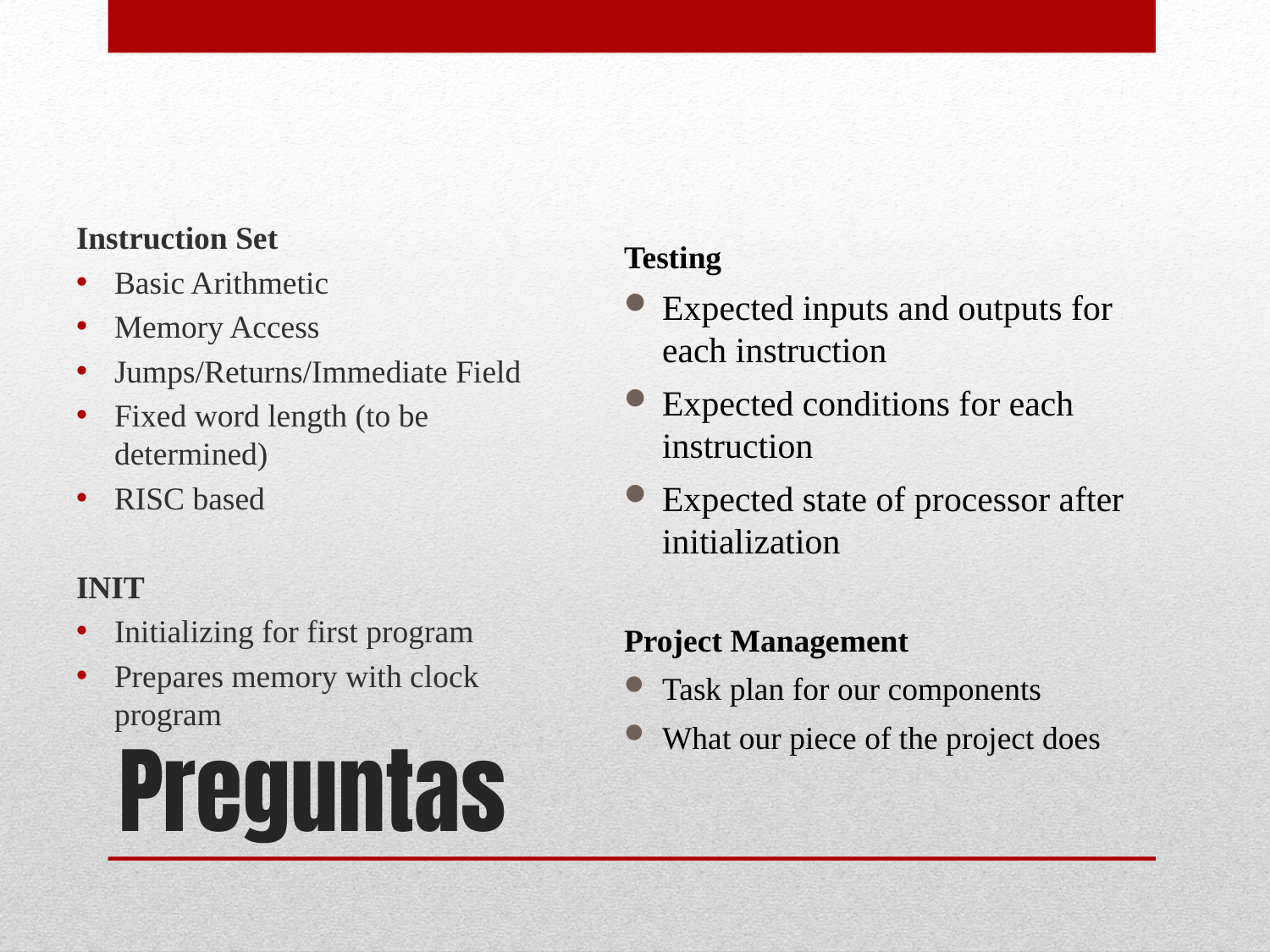

Instruction Set
Basic Arithmetic
Memory Access
Jumps/Returns/Immediate Field
Fixed word length (to be determined)
RISC based

INIT
Initializing for first program
Prepares memory with clock program

Testing
Expected inputs and outputs for each instruction
Expected conditions for each instruction
Expected state of processor after initialization

Project Management
Task plan for our components
What our piece of the project does

# Preguntas